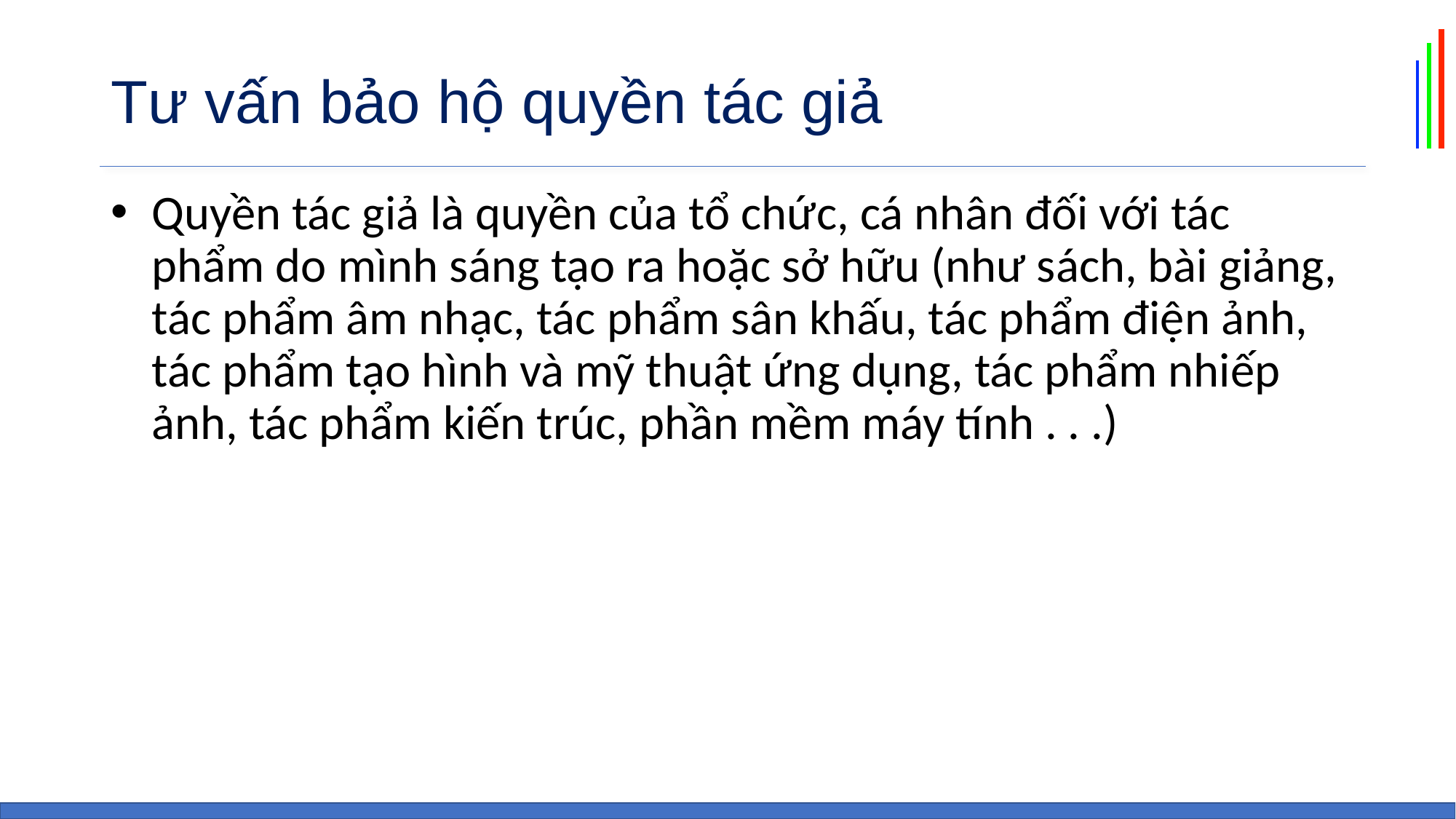

# Tư vấn bảo hộ quyền tác giả
Quyền tác giả là quyền của tổ chức, cá nhân đối với tác phẩm do mình sáng tạo ra hoặc sở hữu (như sách, bài giảng, tác phẩm âm nhạc, tác phẩm sân khấu, tác phẩm điện ảnh, tác phẩm tạo hình và mỹ thuật ứng dụng, tác phẩm nhiếp ảnh, tác phẩm kiến trúc, phần mềm máy tính . . .)